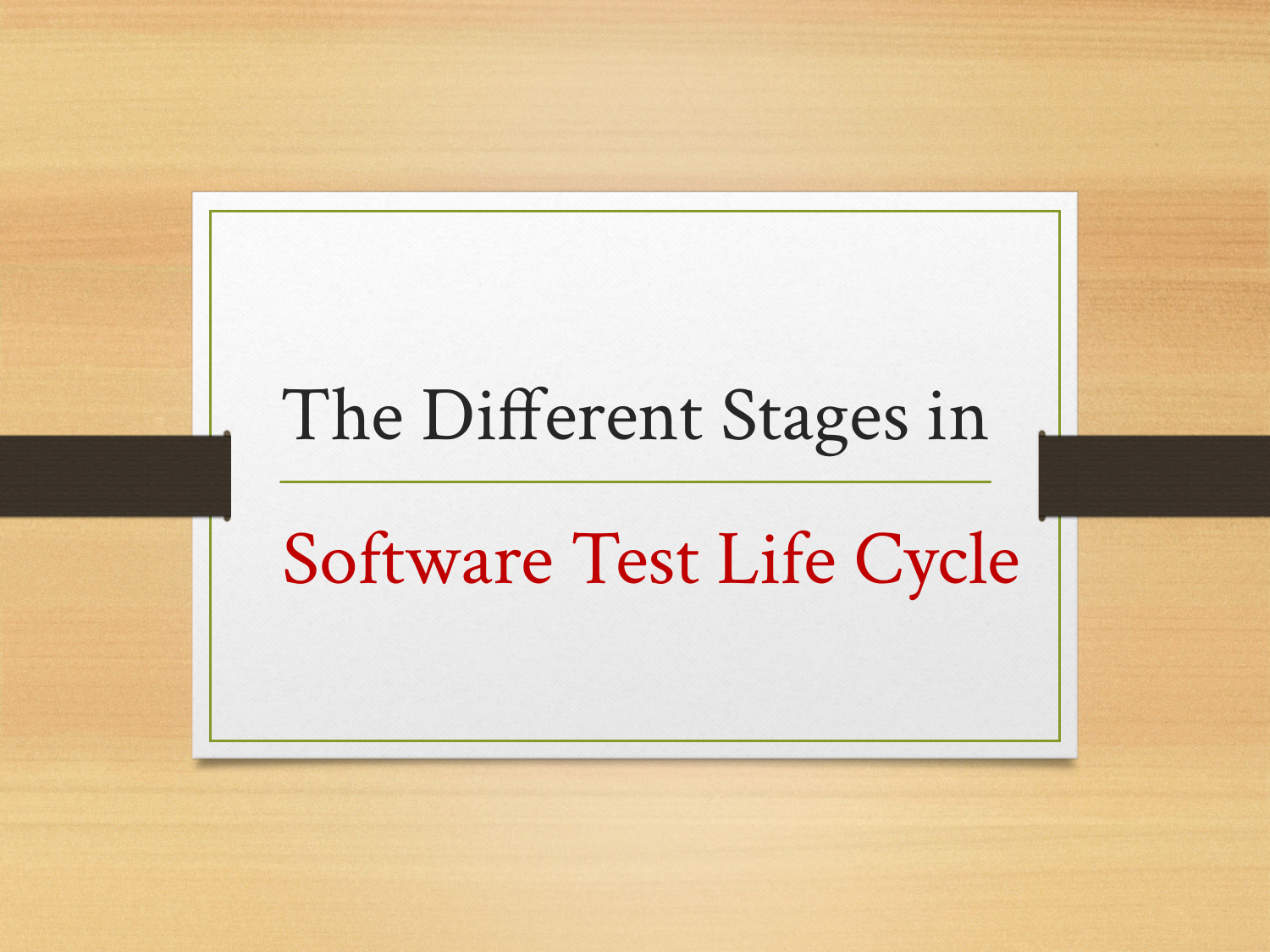

# The Different Stages in
Software Test Life Cycle